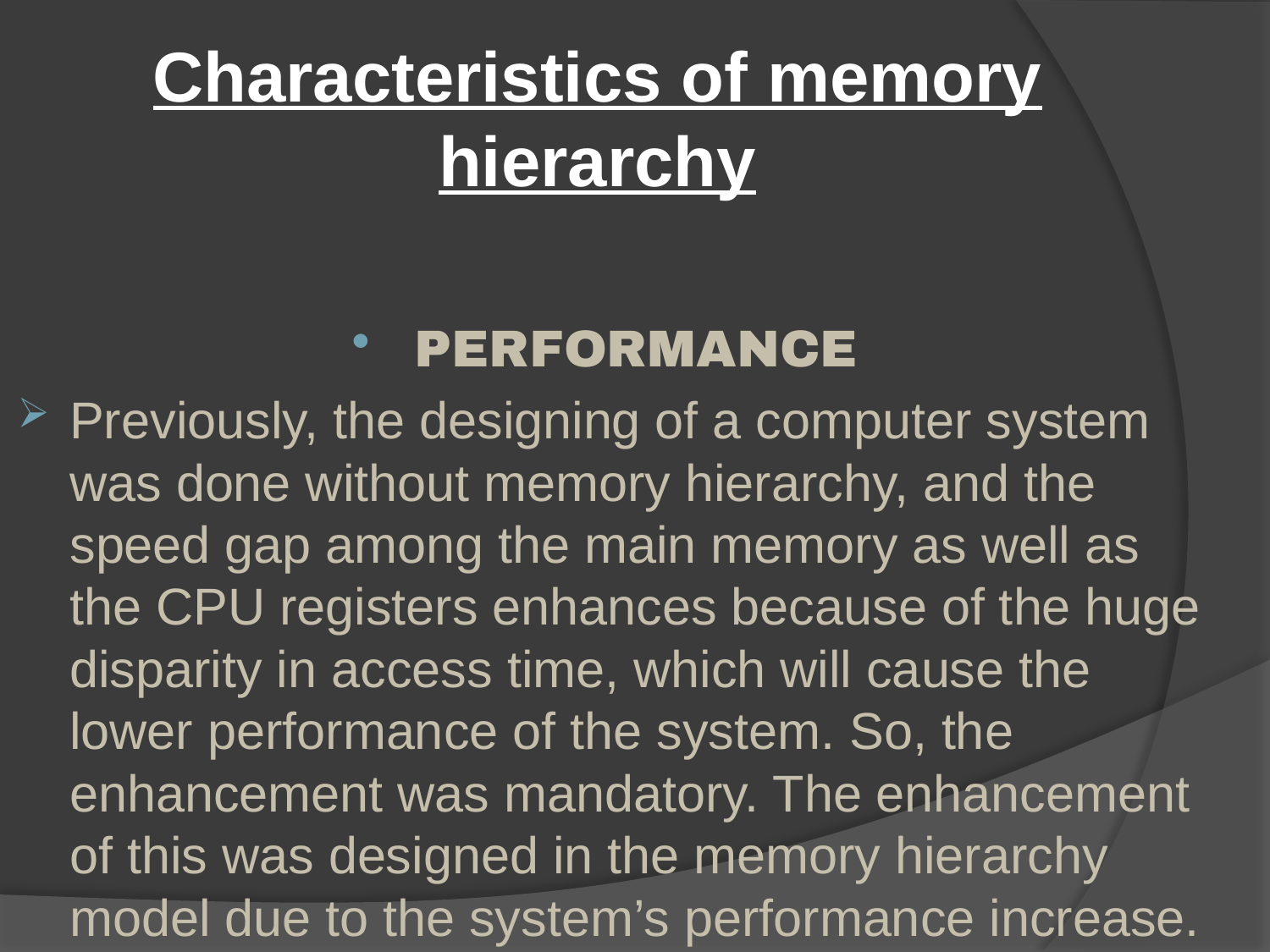

Characteristics of memory hierarchy

PERFORMANCE
Previously, the designing of a computer system was done without memory hierarchy, and the speed gap among the main memory as well as the CPU registers enhances because of the huge disparity in access time, which will cause the lower performance of the system. So, the enhancement was mandatory. The enhancement of this was designed in the memory hierarchy model due to the system’s performance increase.